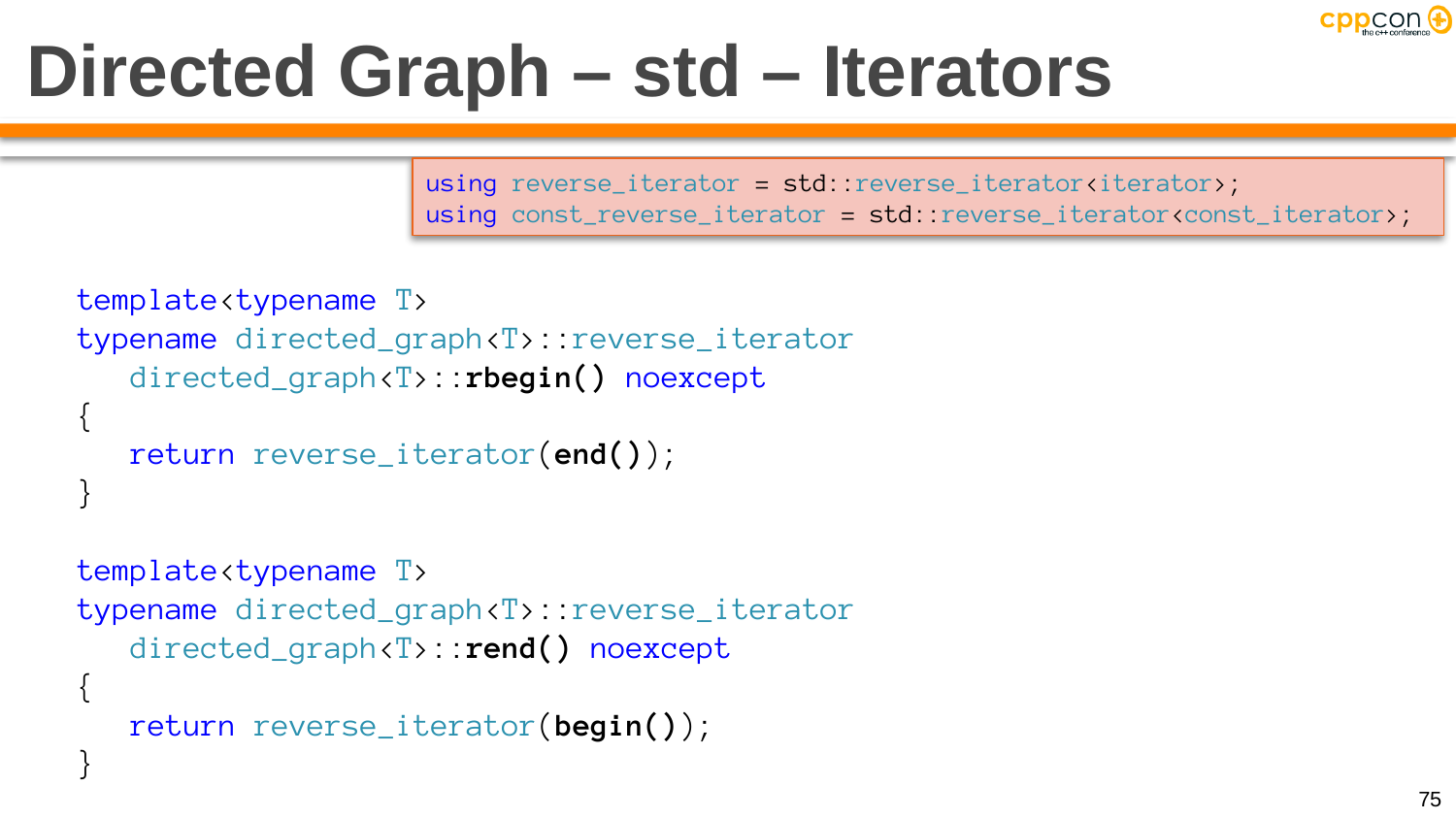

# Directed Graph – std – Iterators

template<typename T>
typename directed_graph<T>::reverse_iterator
   directed_graph<T>::rbegin() noexcept
{
   return reverse_iterator(end());
}

template<typename T>
typename directed_graph<T>::reverse_iterator
   directed_graph<T>::rend() noexcept
{
   return reverse_iterator(begin());
}

using reverse_iterator = std::reverse_iterator<iterator>;
using const_reverse_iterator = std::reverse_iterator<const_iterator>;